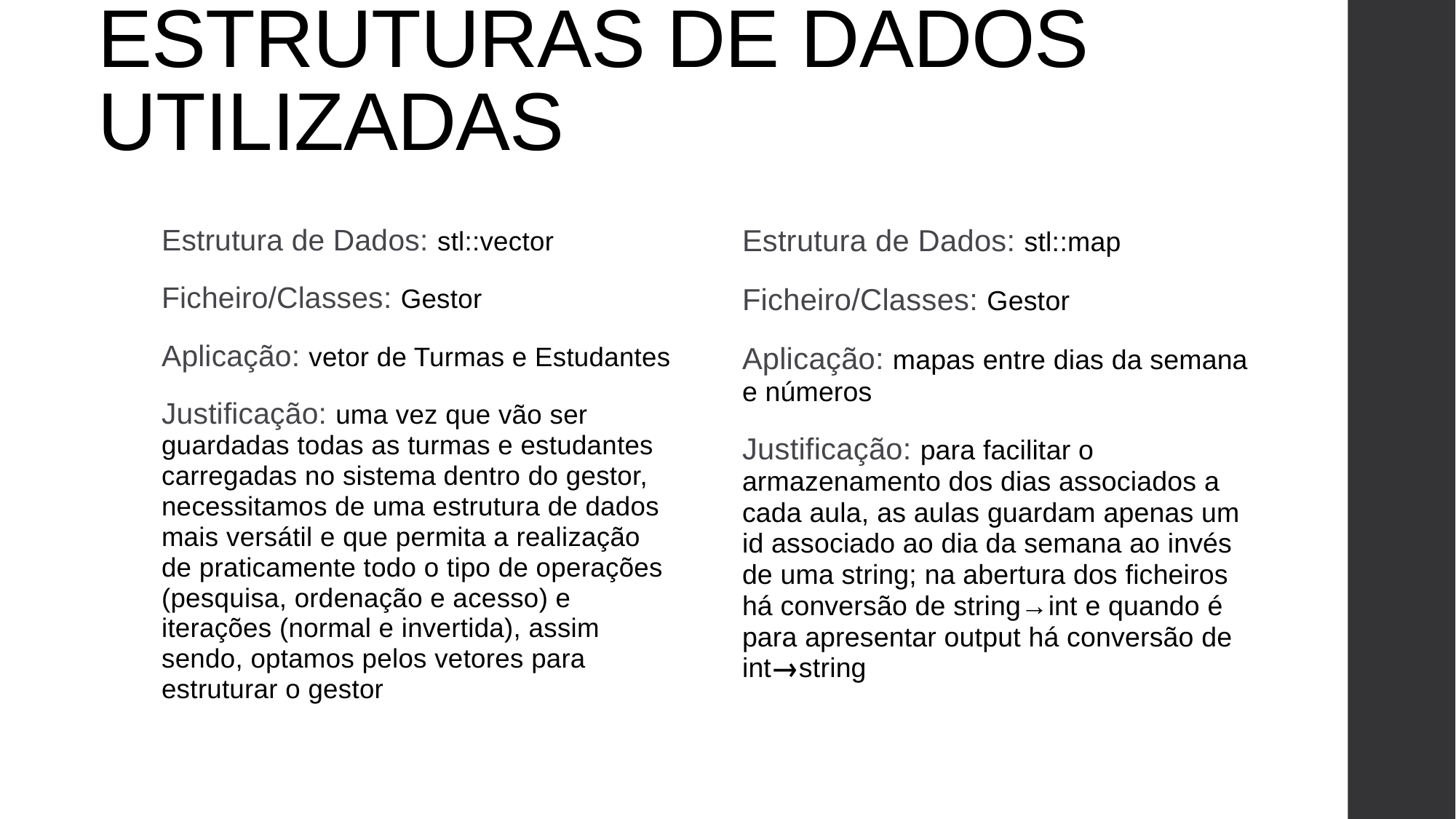

Estruturas de Dados Utilizadas
Estrutura de Dados: stl::vector
Ficheiro/Classes: Gestor
Aplicação: vetor de Turmas e Estudantes
Justificação: uma vez que vão ser guardadas todas as turmas e estudantes carregadas no sistema dentro do gestor, necessitamos de uma estrutura de dados mais versátil e que permita a realização de praticamente todo o tipo de operações (pesquisa, ordenação e acesso) e iterações (normal e invertida), assim sendo, optamos pelos vetores para estruturar o gestor

Estrutura de Dados: stl::map
Ficheiro/Classes: Gestor
Aplicação: mapas entre dias da semana e números
Justificação: para facilitar o armazenamento dos dias associados a cada aula, as aulas guardam apenas um id associado ao dia da semana ao invés de uma string; na abertura dos ficheiros há conversão de string→int e quando é para apresentar output há conversão de int→string